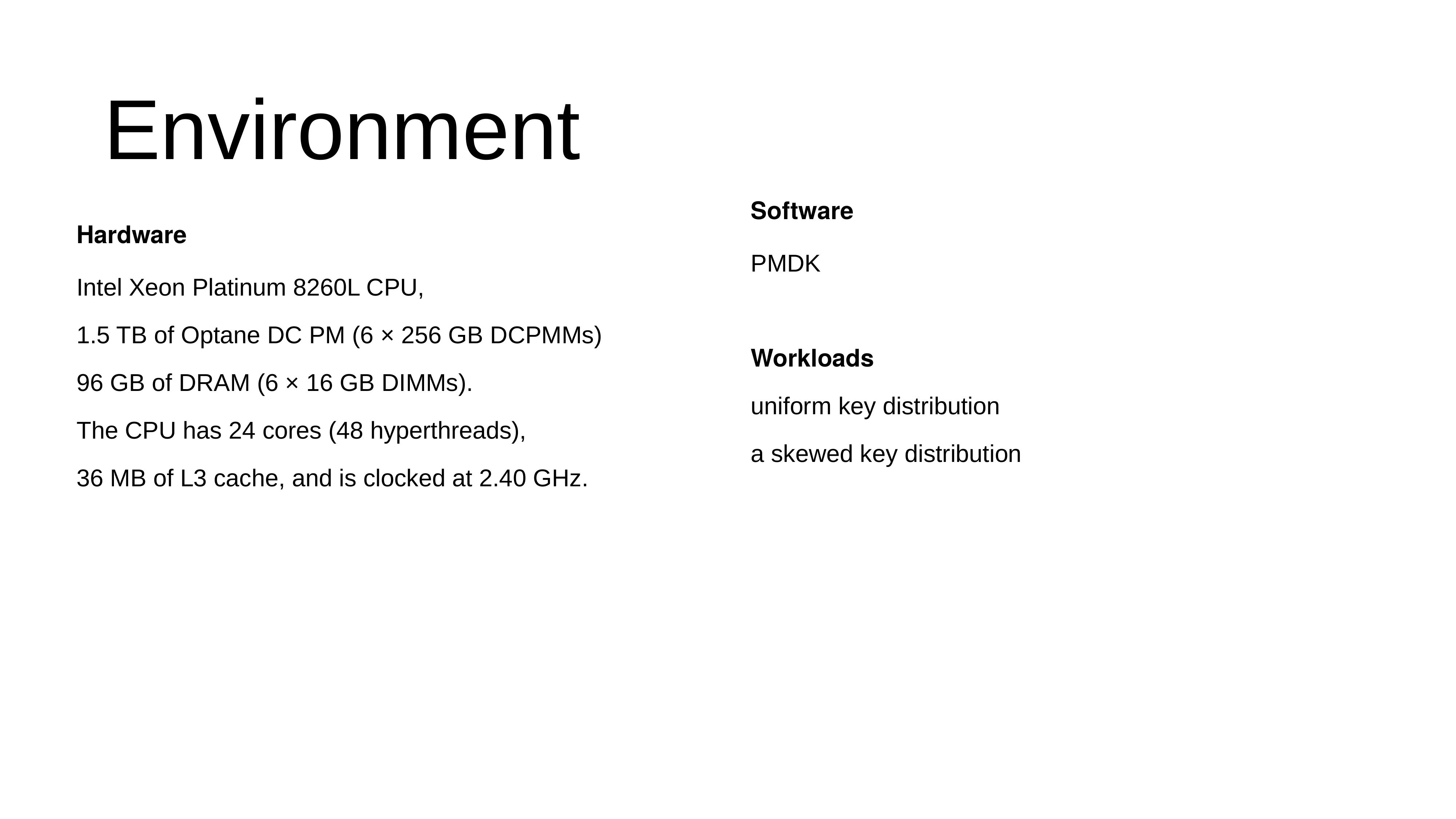

# Environment
Software
PMDK

Workloads
uniform key distribution
a skewed key distribution
Hardware
Intel Xeon Platinum 8260L CPU,
1.5 TB of Optane DC PM (6 × 256 GB DCPMMs)
96 GB of DRAM (6 × 16 GB DIMMs).
The CPU has 24 cores (48 hyperthreads),
36 MB of L3 cache, and is clocked at 2.40 GHz.